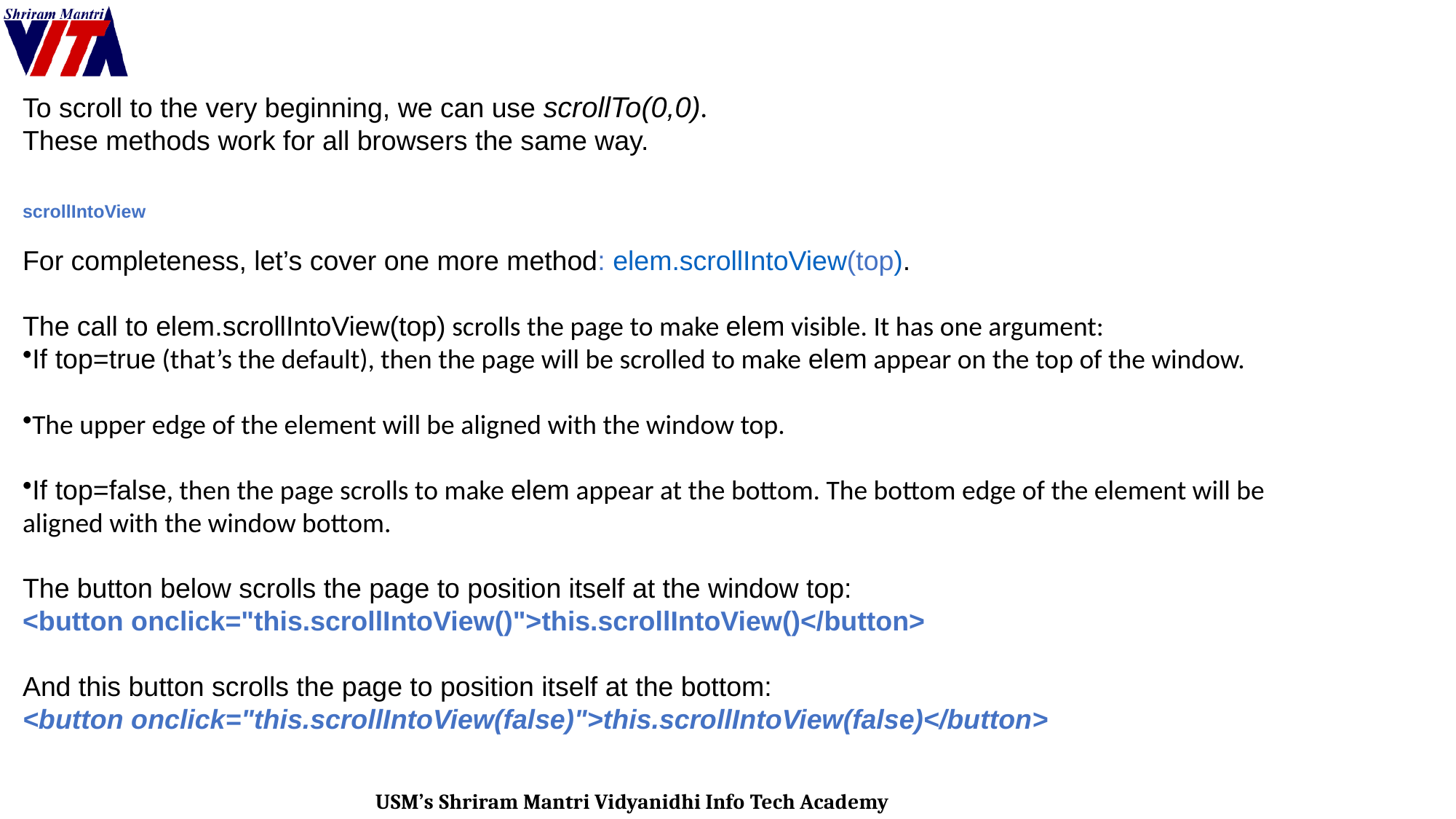

To scroll to the very beginning, we can use scrollTo(0,0).
These methods work for all browsers the same way.

scrollIntoView

For completeness, let’s cover one more method: elem.scrollIntoView(top).

The call to elem.scrollIntoView(top) scrolls the page to make elem visible. It has one argument:
If top=true (that’s the default), then the page will be scrolled to make elem appear on the top of the window.

The upper edge of the element will be aligned with the window top.

If top=false, then the page scrolls to make elem appear at the bottom. The bottom edge of the element will be aligned with the window bottom.

The button below scrolls the page to position itself at the window top:
<button onclick="this.scrollIntoView()">this.scrollIntoView()</button>

And this button scrolls the page to position itself at the bottom:
<button onclick="this.scrollIntoView(false)">this.scrollIntoView(false)</button>